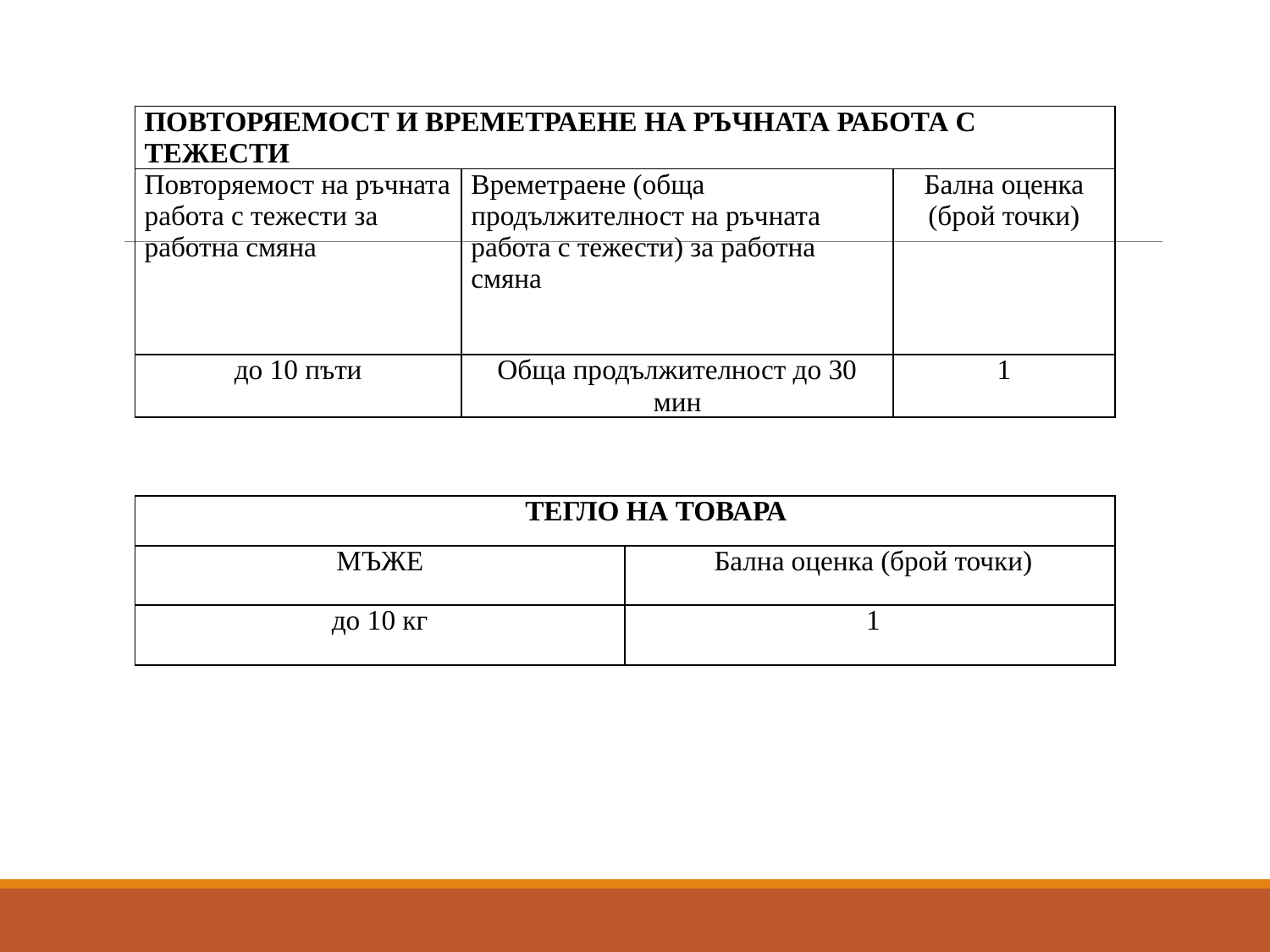

| ПОВТОРЯЕМОСТ И ВРЕМЕТРАЕНЕ НА РЪЧНАТА РАБОТА С ТЕЖЕСТИ |  |  |
| --- | --- | --- |
| Повторяемост на ръчната работа с тежести за работна смяна | Времетраене (обща продължителност на ръчната работа с тежести) за работна смяна | Бална оценка (брой точки) |
| до 10 пъти | Обща продължителност до 30 мин | 1 |
| ТЕГЛО НА ТОВАРА |  |
| --- | --- |
| МЪЖЕ | Бална оценка (брой точки) |
| до 10 кг | 1 |